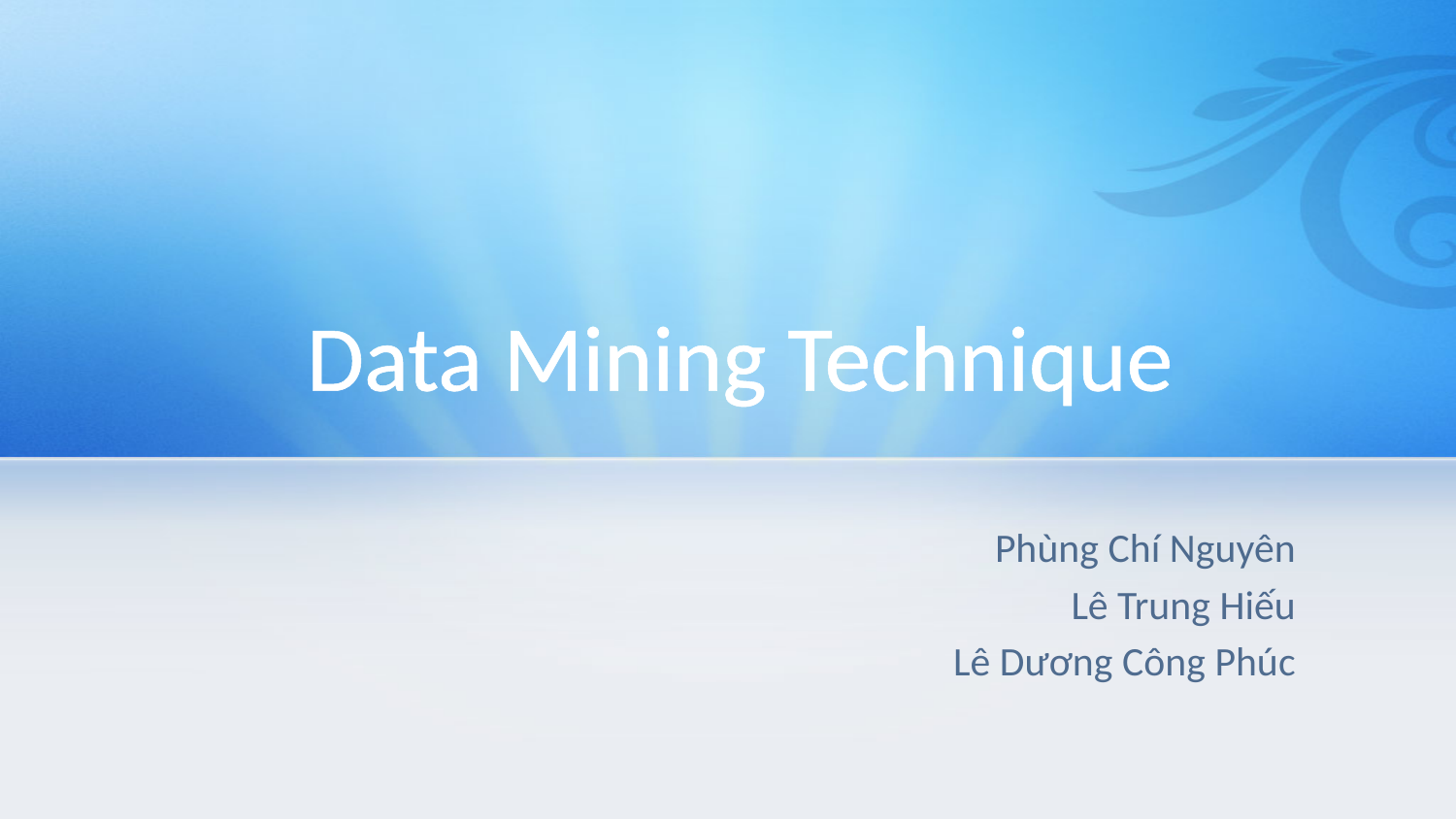

# Data Mining Technique
Phùng Chí Nguyên
Lê Trung Hiếu
Lê Dương Công Phúc